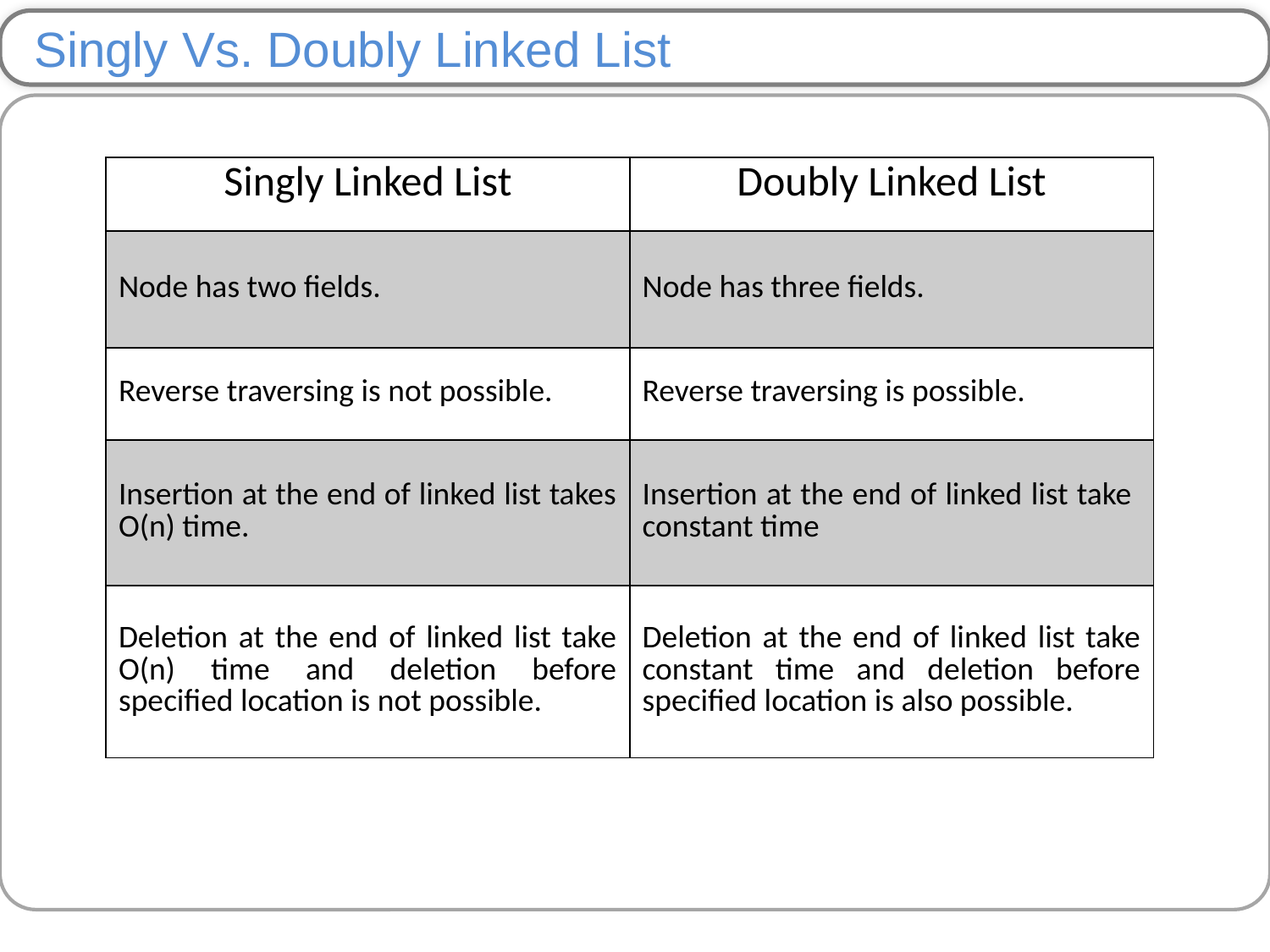

Singly Vs. Doubly Linked List

| Singly Linked List | Doubly Linked List |
| --- | --- |
| Node has two fields. | Node has three fields. |
| Reverse traversing is not possible. | Reverse traversing is possible. |
| Insertion at the end of linked list takes O(n) time. | Insertion at the end of linked list take constant time |
| Deletion at the end of linked list take O(n) time and deletion before specified location is not possible. | Deletion at the end of linked list take constant time and deletion before specified location is also possible. |